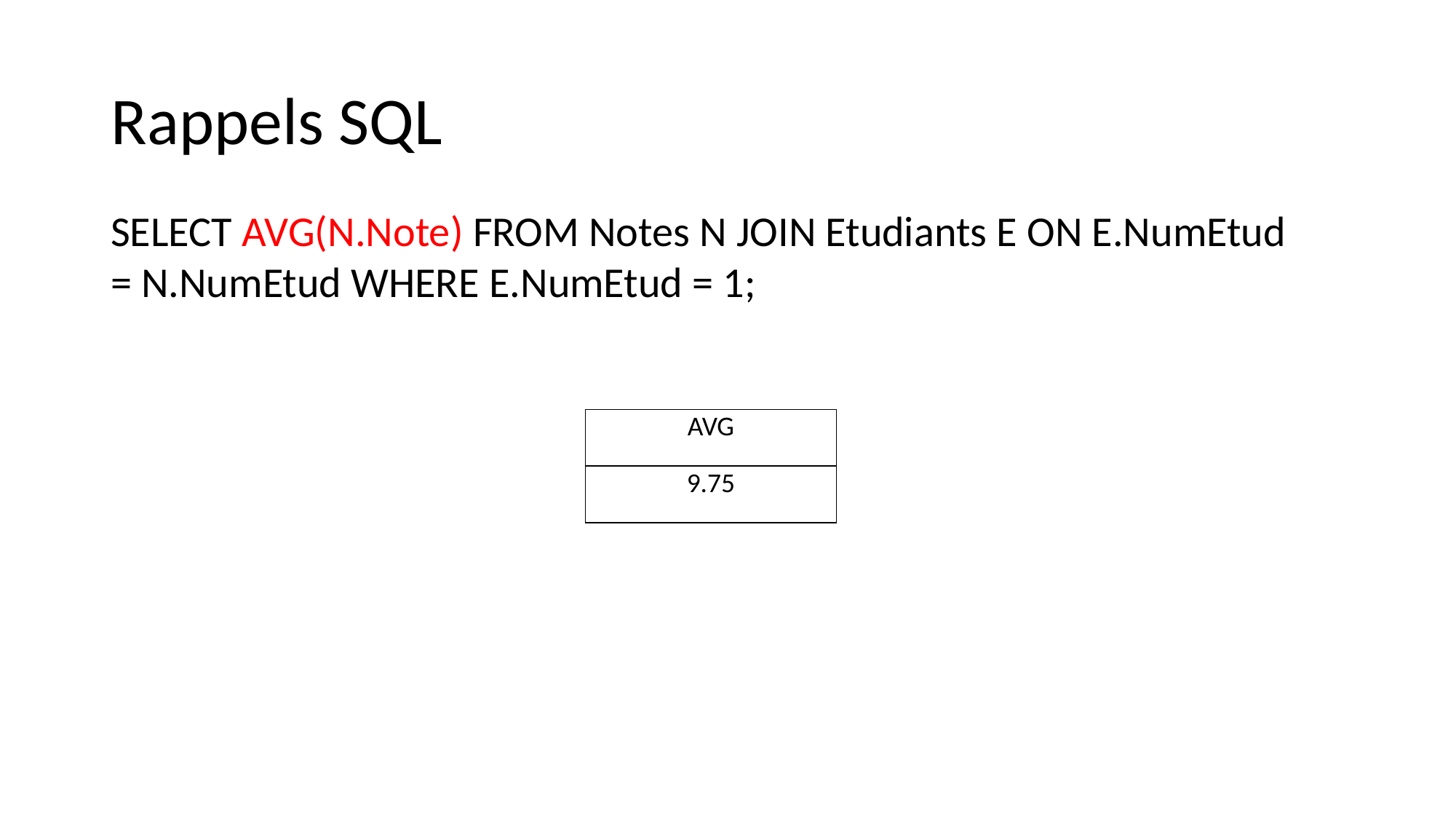

# Rappels SQL
SELECT AVG(N.Note) FROM Notes N JOIN Etudiants E ON E.NumEtud = N.NumEtud WHERE E.NumEtud = 1;
| AVG |
| --- |
| 9.75 |